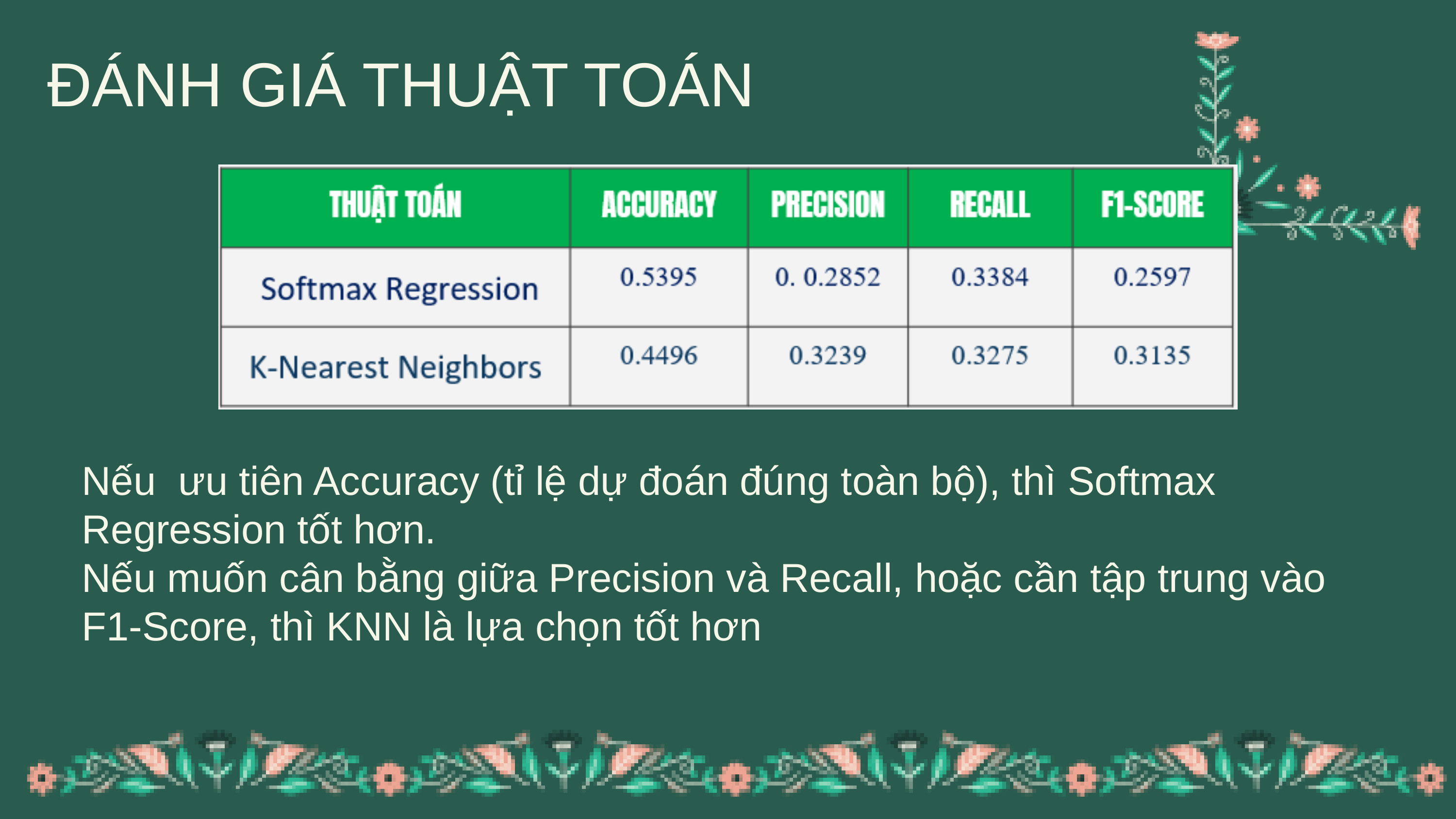

ĐÁNH GIÁ THUẬT TOÁN

Nếu  ưu tiên Accuracy (tỉ lệ dự đoán đúng toàn bộ), thì Softmax Regression tốt hơn.
Nếu muốn cân bằng giữa Precision và Recall, hoặc cần tập trung vào F1-Score, thì KNN là lựa chọn tốt hơn